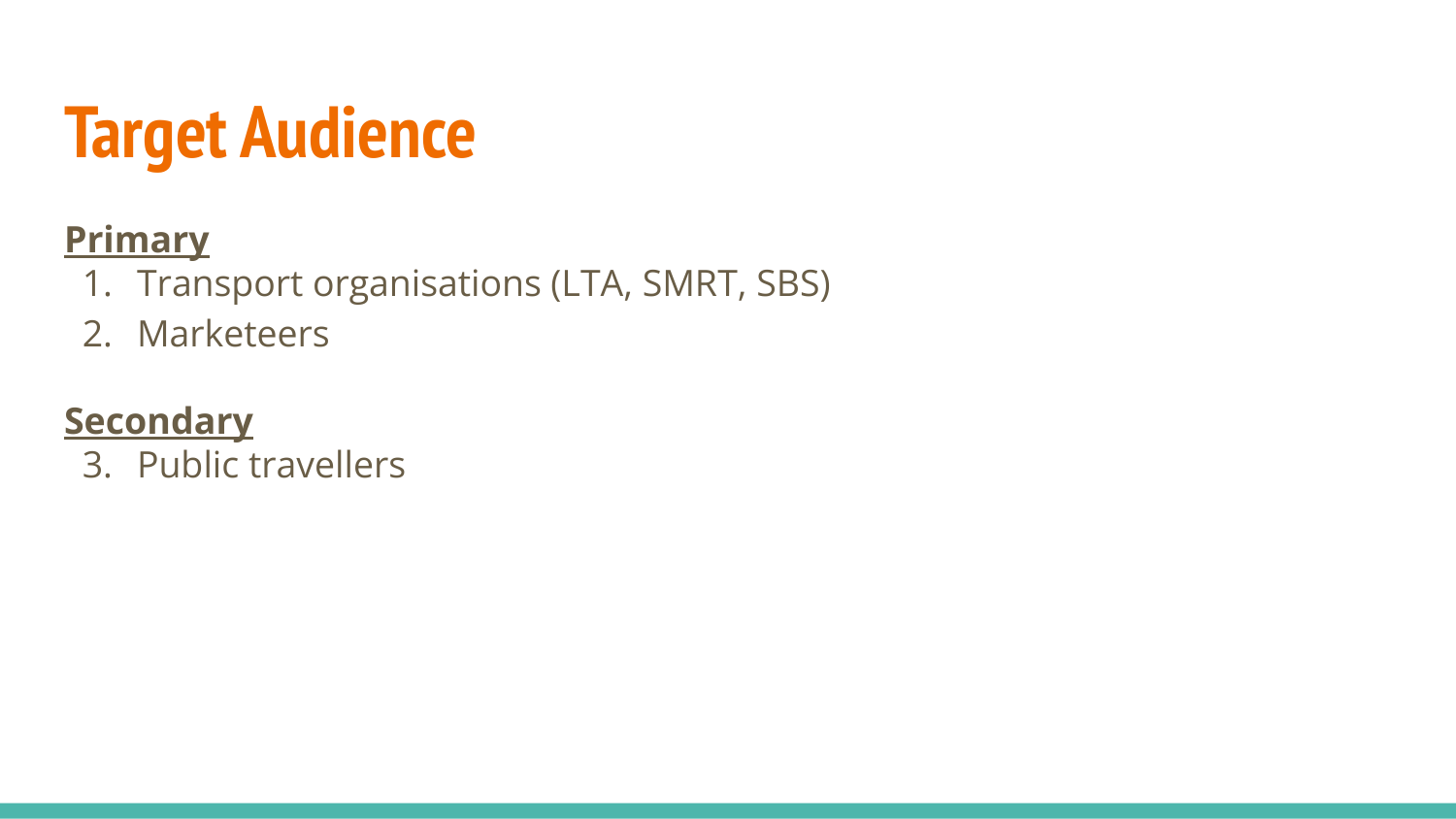

# Target Audience
Primary
Transport organisations (LTA, SMRT, SBS)
Marketeers

Secondary
Public travellers